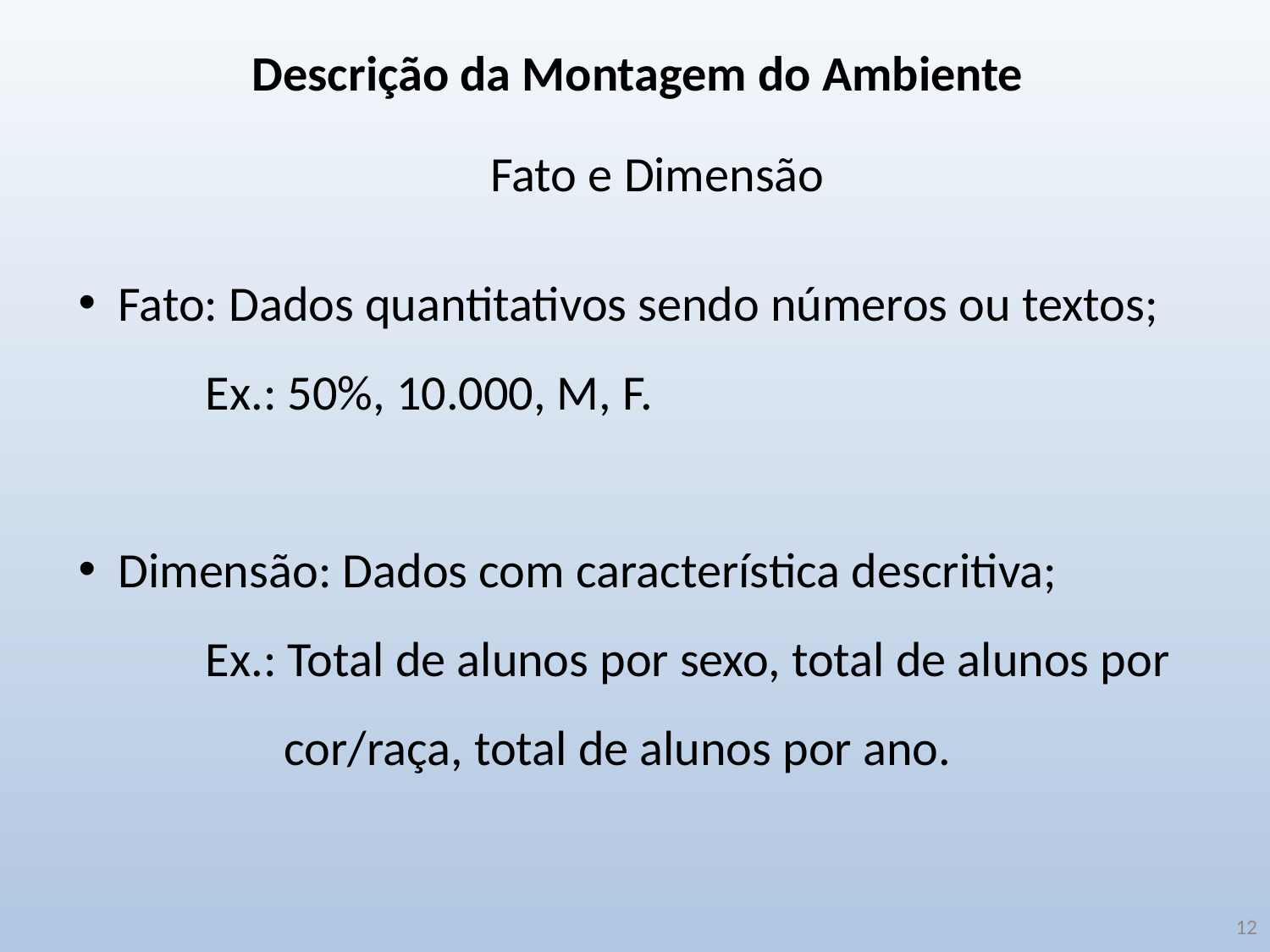

# Descrição da Montagem do Ambiente
Fato e Dimensão
Fato: Dados quantitativos sendo números ou textos;
	Ex.: 50%, 10.000, M, F.

Dimensão: Dados com característica descritiva;
	Ex.: Total de alunos por sexo, total de alunos por
	       cor/raça, total de alunos por ano.
12